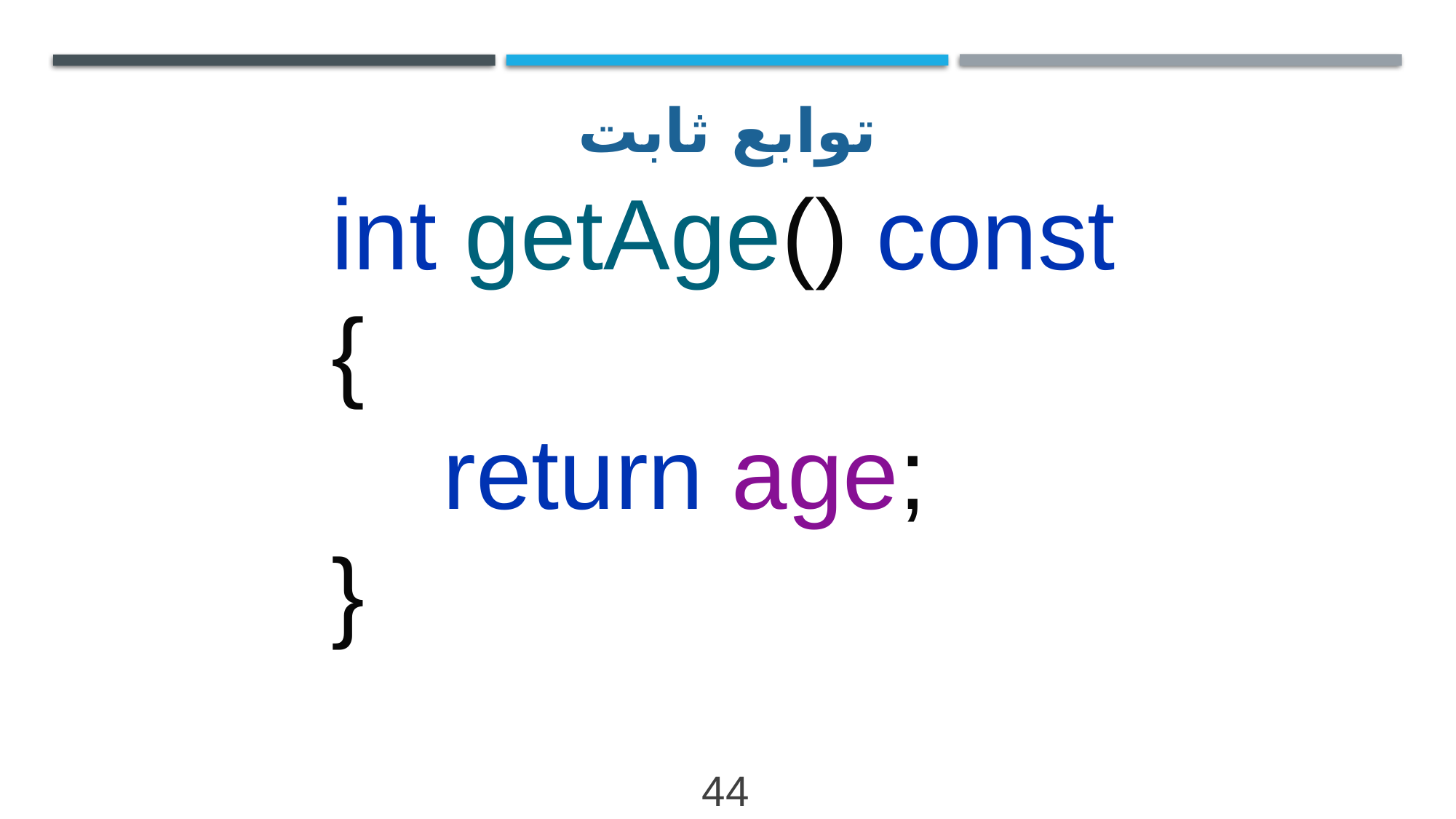

# توابع ثابت
int getAge() const {
    return age;
}